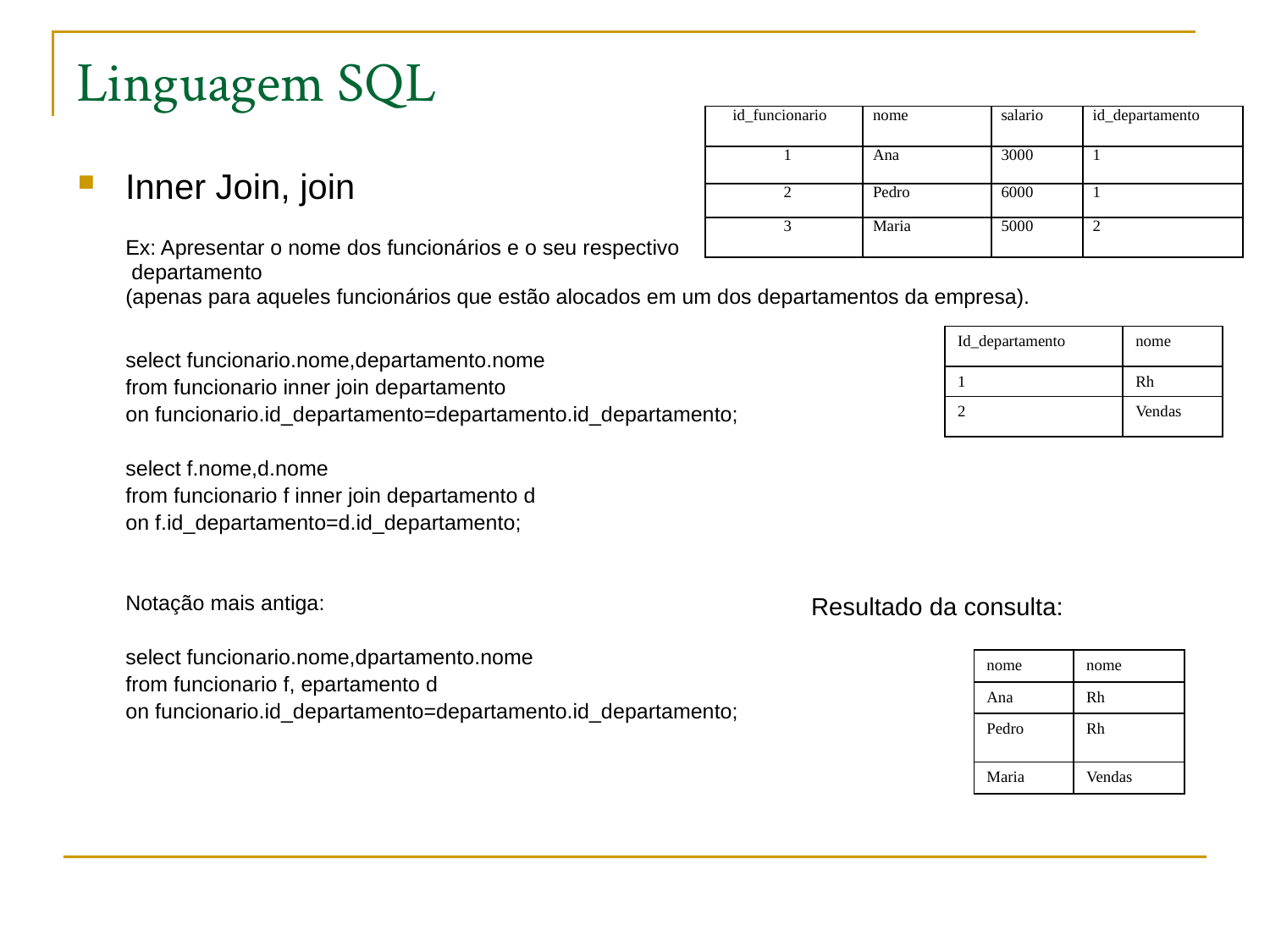

# Linguagem SQL
| id\_funcionario | nome | salario | id\_departamento |
| --- | --- | --- | --- |
| 1 | Ana | 3000 | 1 |
| 2 | Pedro | 6000 | 1 |
| 3 | Maria | 5000 | 2 |
Inner Join, join

Ex: Apresentar o nome dos funcionários e o seu respectivo
 departamento
(apenas para aqueles funcionários que estão alocados em um dos departamentos da empresa).

select funcionario.nome,departamento.nome
from funcionario inner join departamento
on funcionario.id_departamento=departamento.id_departamento;

select f.nome,d.nome
from funcionario f inner join departamento d
on f.id_departamento=d.id_departamento;

Notação mais antiga:

select funcionario.nome,dpartamento.nome
from funcionario f, epartamento d
on funcionario.id_departamento=departamento.id_departamento;

| Id\_departamento | nome |
| --- | --- |
| 1 | Rh |
| 2 | Vendas |
Resultado da consulta:
| nome | nome |
| --- | --- |
| Ana | Rh |
| Pedro | Rh |
| Maria | Vendas |